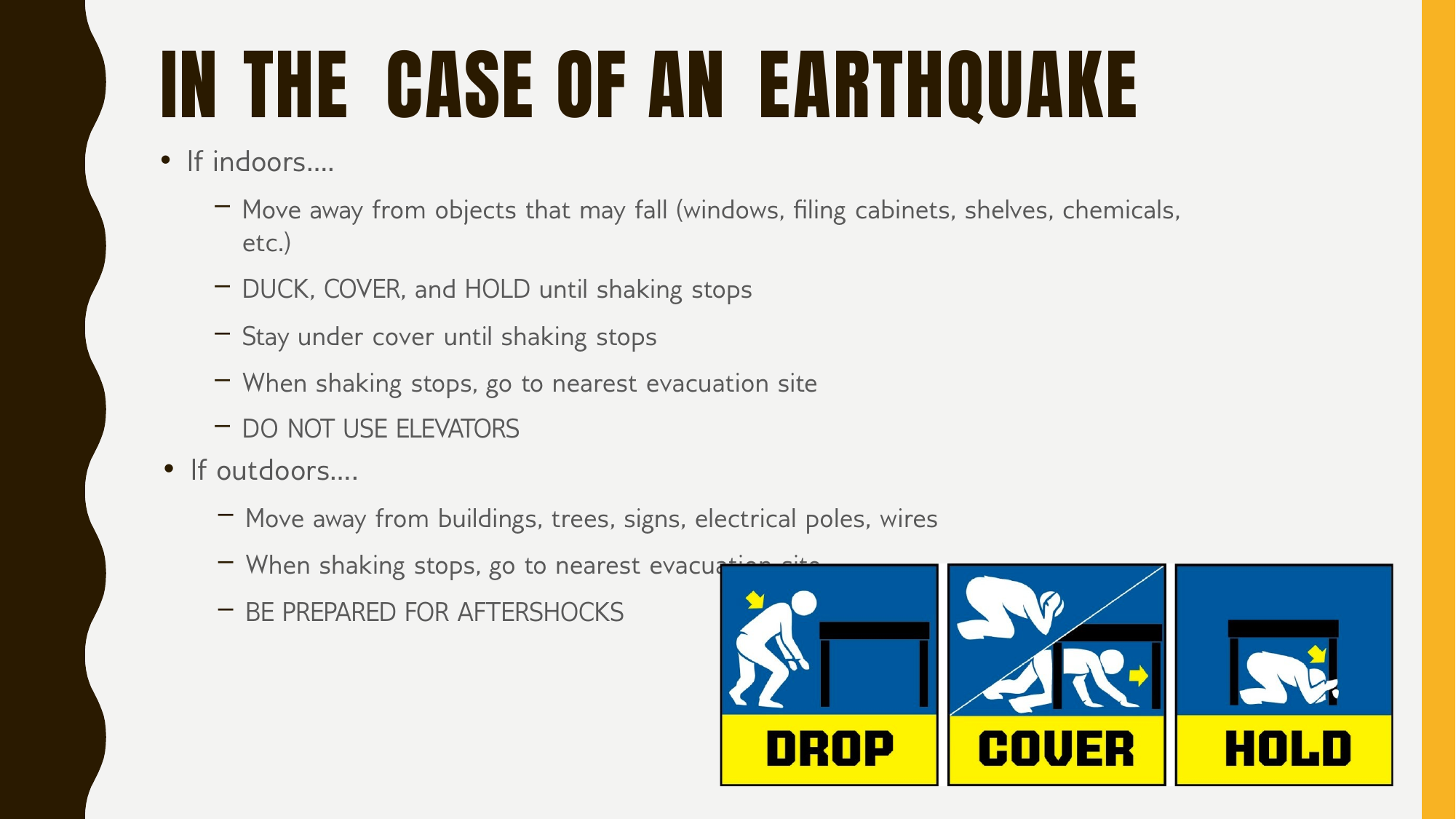

# IN THE	CASE OF AN EARTHQUAKE
If indoors….
Move away from objects that may fall (windows, filing cabinets, shelves, chemicals, etc.)
DUCK, COVER, and HOLD until shaking stops
Stay under cover until shaking stops
When shaking stops, go to nearest evacuation site
DO NOT USE ELEVATORS
If outdoors….
Move away from buildings, trees, signs, electrical poles, wires
When shaking stops, go to nearest evacuation site
BE PREPARED FOR AFTERSHOCKS